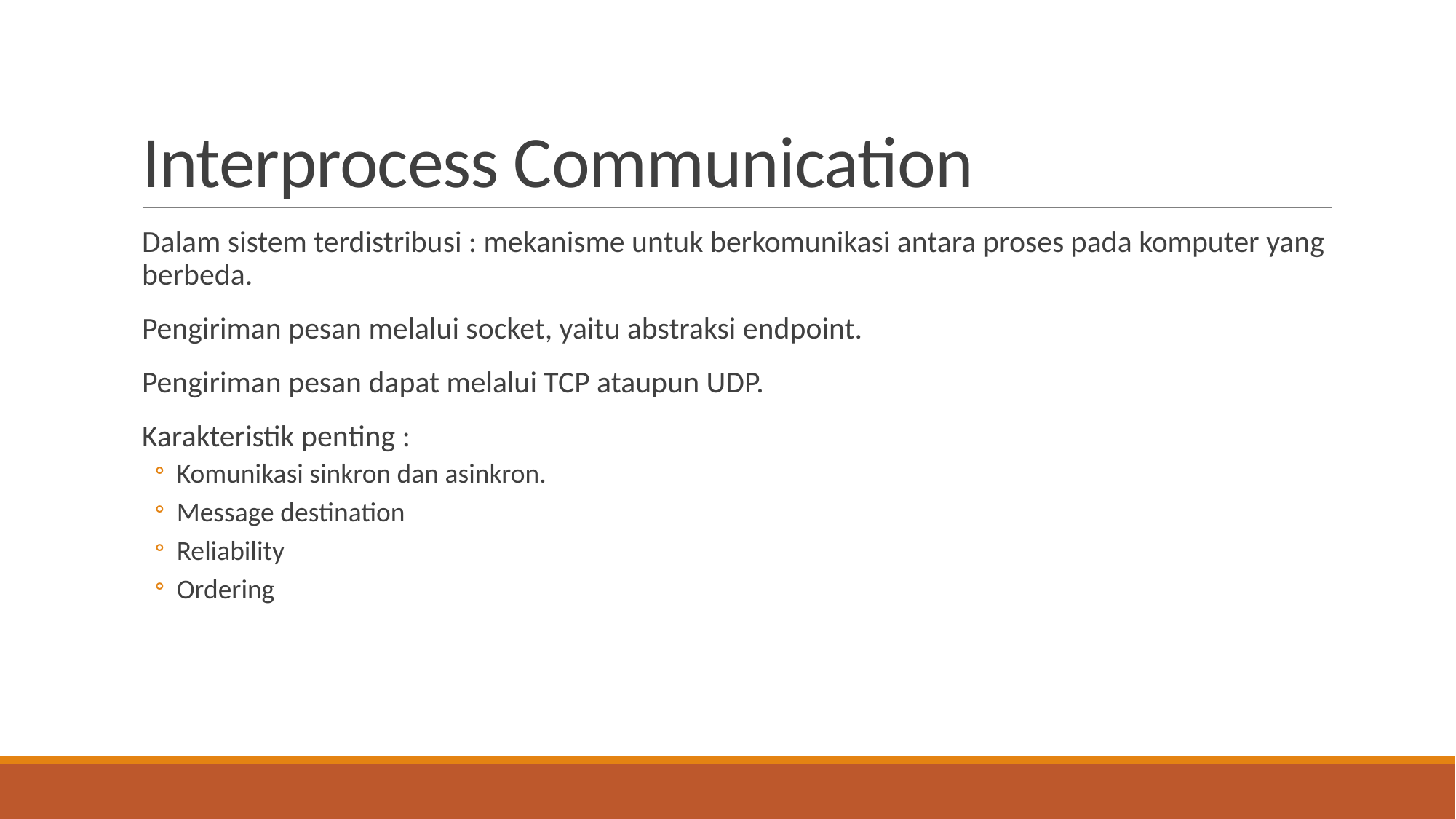

# Interprocess Communication
Dalam sistem terdistribusi : mekanisme untuk berkomunikasi antara proses pada komputer yang berbeda.
Pengiriman pesan melalui socket, yaitu abstraksi endpoint.
Pengiriman pesan dapat melalui TCP ataupun UDP.
Karakteristik penting :
Komunikasi sinkron dan asinkron.
Message destination
Reliability
Ordering